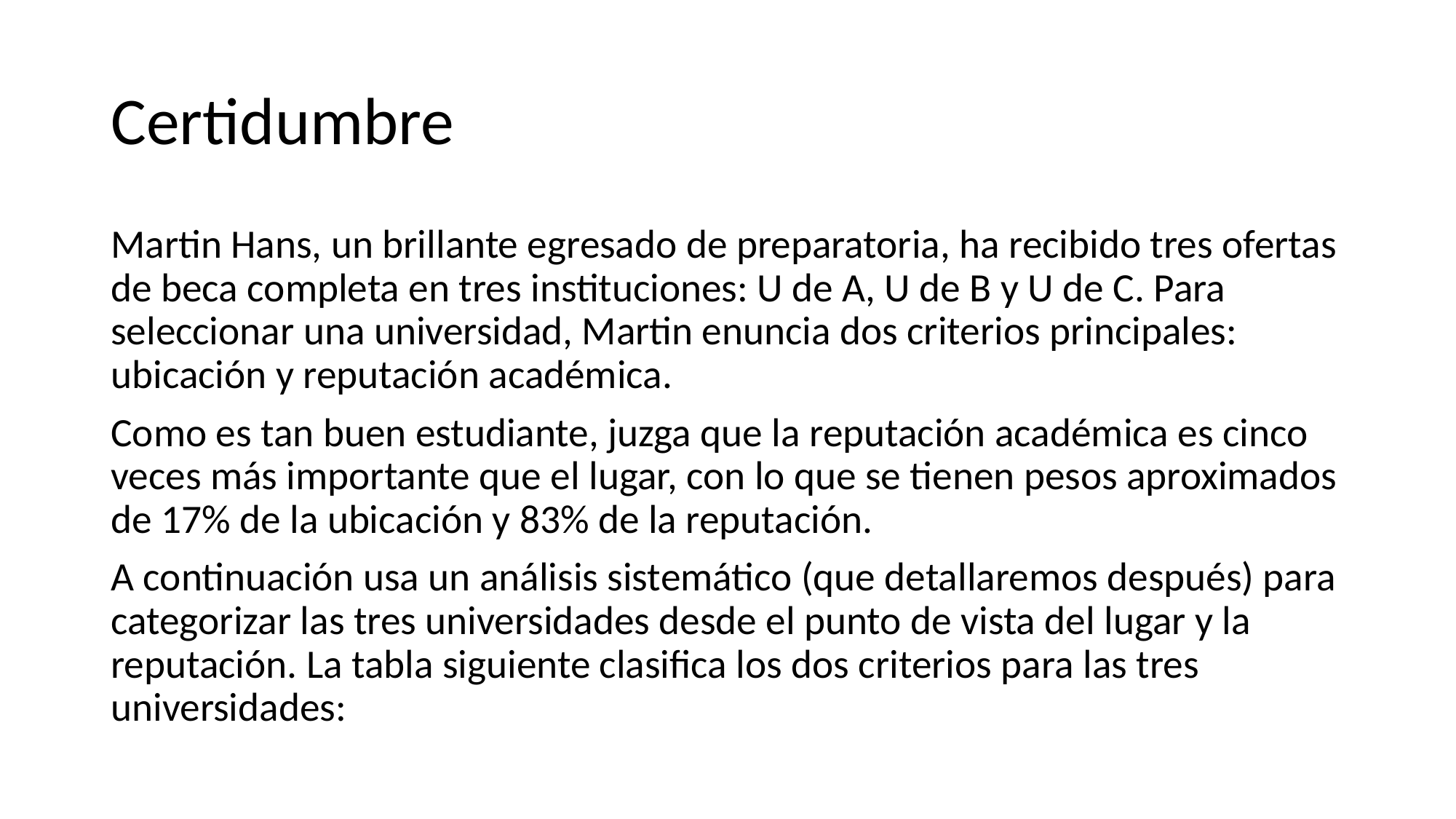

# Certidumbre
Martin Hans, un brillante egresado de preparatoria, ha recibido tres ofertas de beca completa en tres instituciones: U de A, U de B y U de C. Para seleccionar una universidad, Martin enuncia dos criterios principales: ubicación y reputación académica.
Como es tan buen estudiante, juzga que la reputación académica es cinco veces más importante que el lugar, con lo que se tienen pesos aproximados de 17% de la ubicación y 83% de la reputación.
A continuación usa un análisis sistemático (que detallaremos después) para categorizar las tres universidades desde el punto de vista del lugar y la reputación. La tabla siguiente clasifica los dos criterios para las tres universidades: